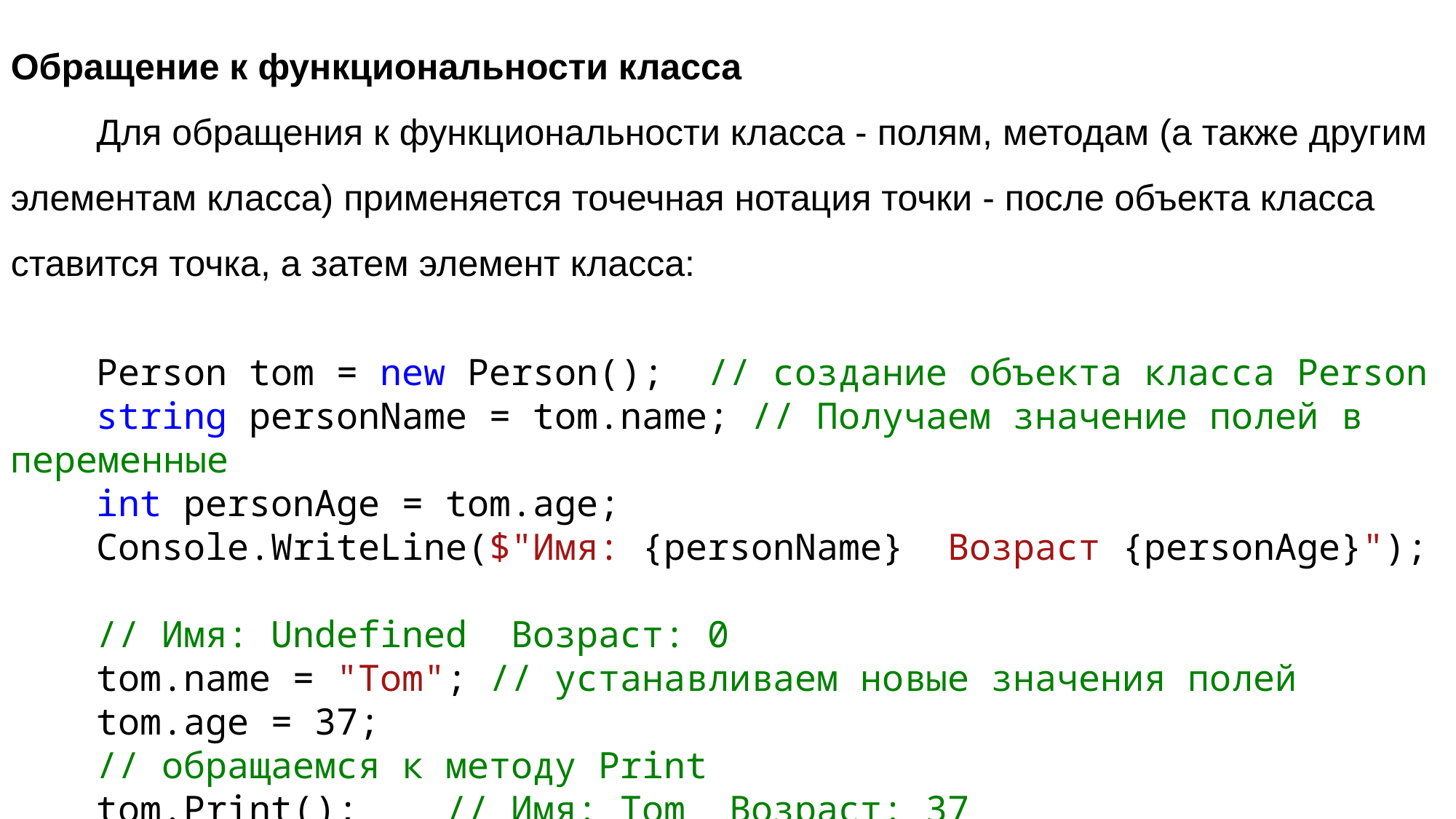

Обращение к функциональности класса
Для обращения к функциональности класса - полям, методам (а также другим элементам класса) применяется точечная нотация точки - после объекта класса ставится точка, а затем элемент класса:

Person tom = new Person();  // создание объекта класса Person
string personName = tom.name; // Получаем значение полей в переменные
int personAge = tom.age;
Console.WriteLine($"Имя: {personName}  Возраст {personAge}");
// Имя: Undefined  Возраст: 0
tom.name = "Tom"; // устанавливаем новые значения полей
tom.age = 37;
// обращаемся к методу Print
tom.Print();    // Имя: Tom  Возраст: 37